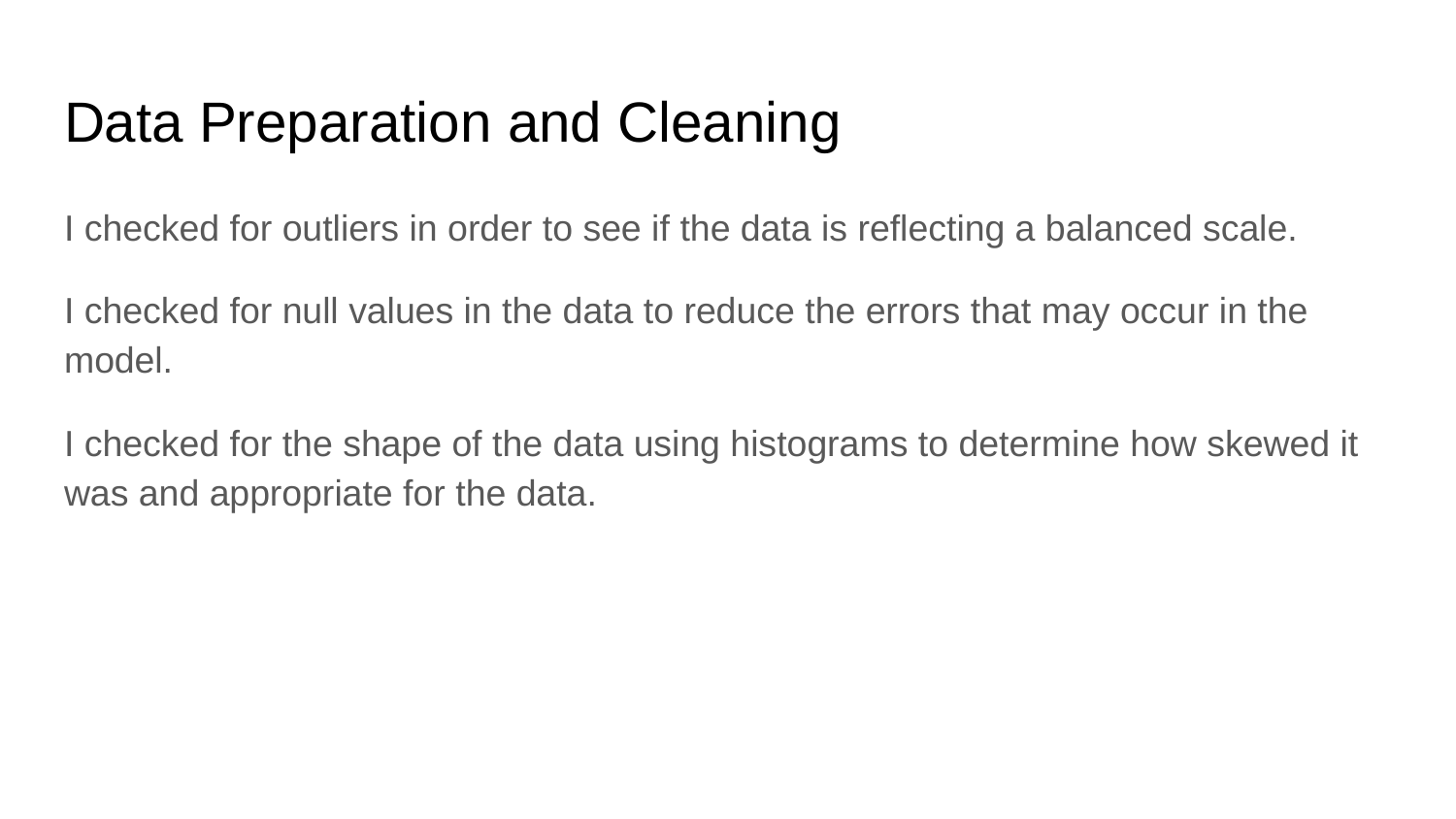

# Data Preparation and Cleaning
I checked for outliers in order to see if the data is reflecting a balanced scale.
I checked for null values in the data to reduce the errors that may occur in the model.
I checked for the shape of the data using histograms to determine how skewed it was and appropriate for the data.